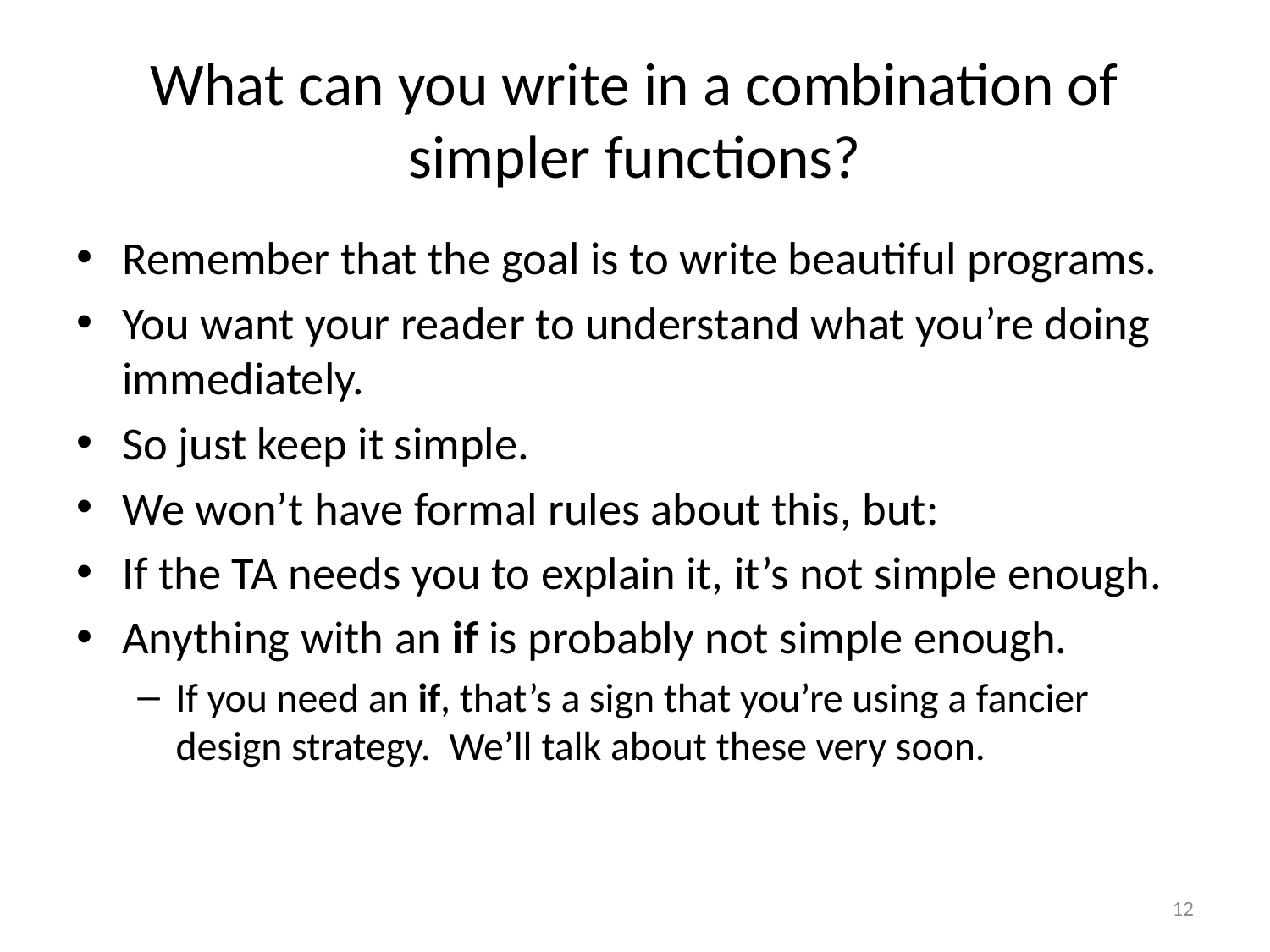

# What can you write in a combination of simpler functions?
Remember that the goal is to write beautiful programs.
You want your reader to understand what you’re doing immediately.
So just keep it simple.
We won’t have formal rules about this, but:
If the TA needs you to explain it, it’s not simple enough.
Anything with an if is probably not simple enough.
If you need an if, that’s a sign that you’re using a fancier design strategy.  We’ll talk about these very soon.
12